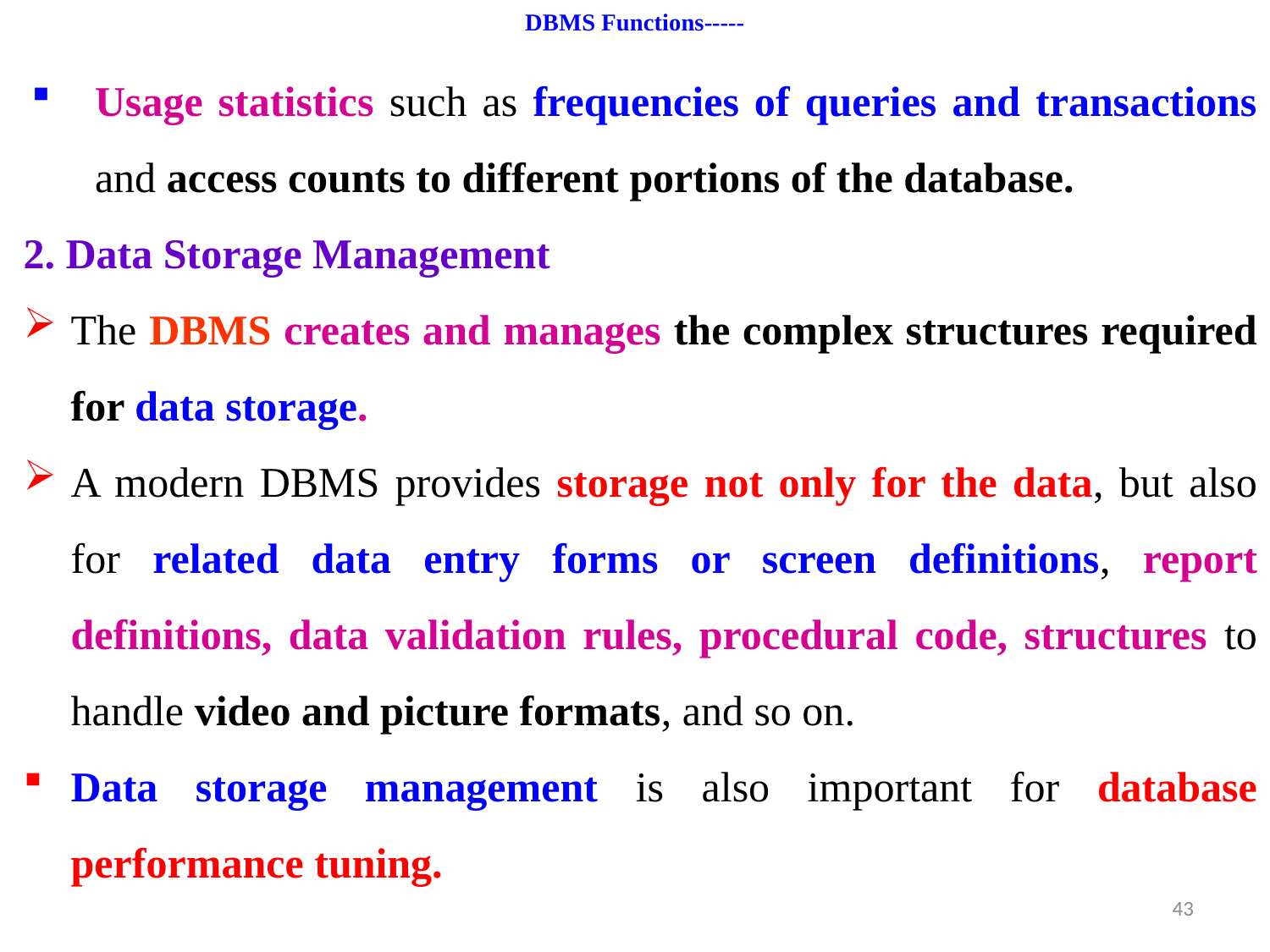

# DBMS Functions-----
Usage statistics such as frequencies of queries and transactions and access counts to different portions of the database.
2. Data Storage Management
The DBMS creates and manages the complex structures required for data storage.
A modern DBMS provides storage not only for the data, but also for related data entry forms or screen definitions, report definitions, data validation rules, procedural code, structures to handle video and picture formats, and so on.
Data storage management is also important for database performance tuning.
43